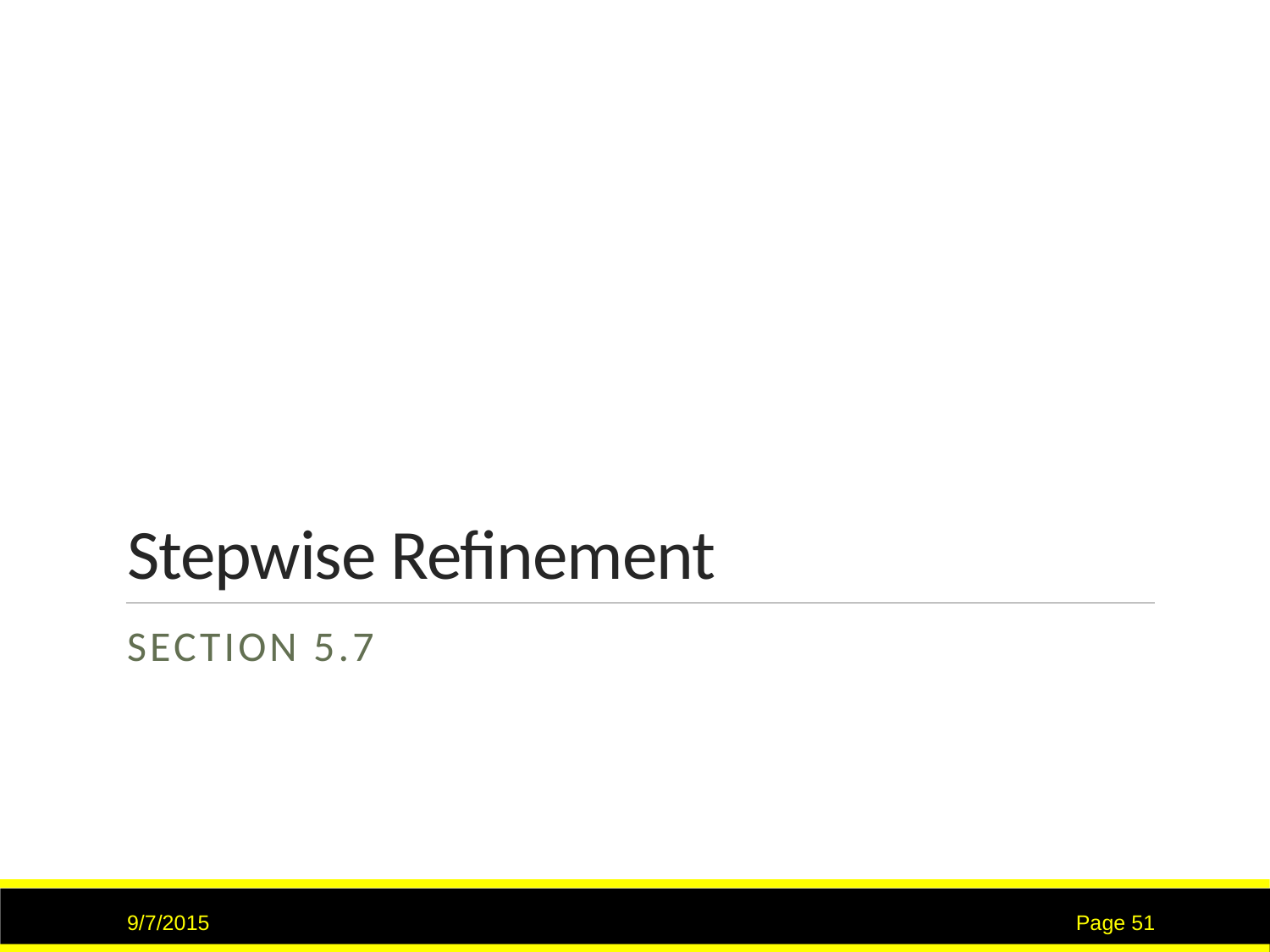

# Stepwise Refinement
Section 5.7
9/7/2015
Page 51